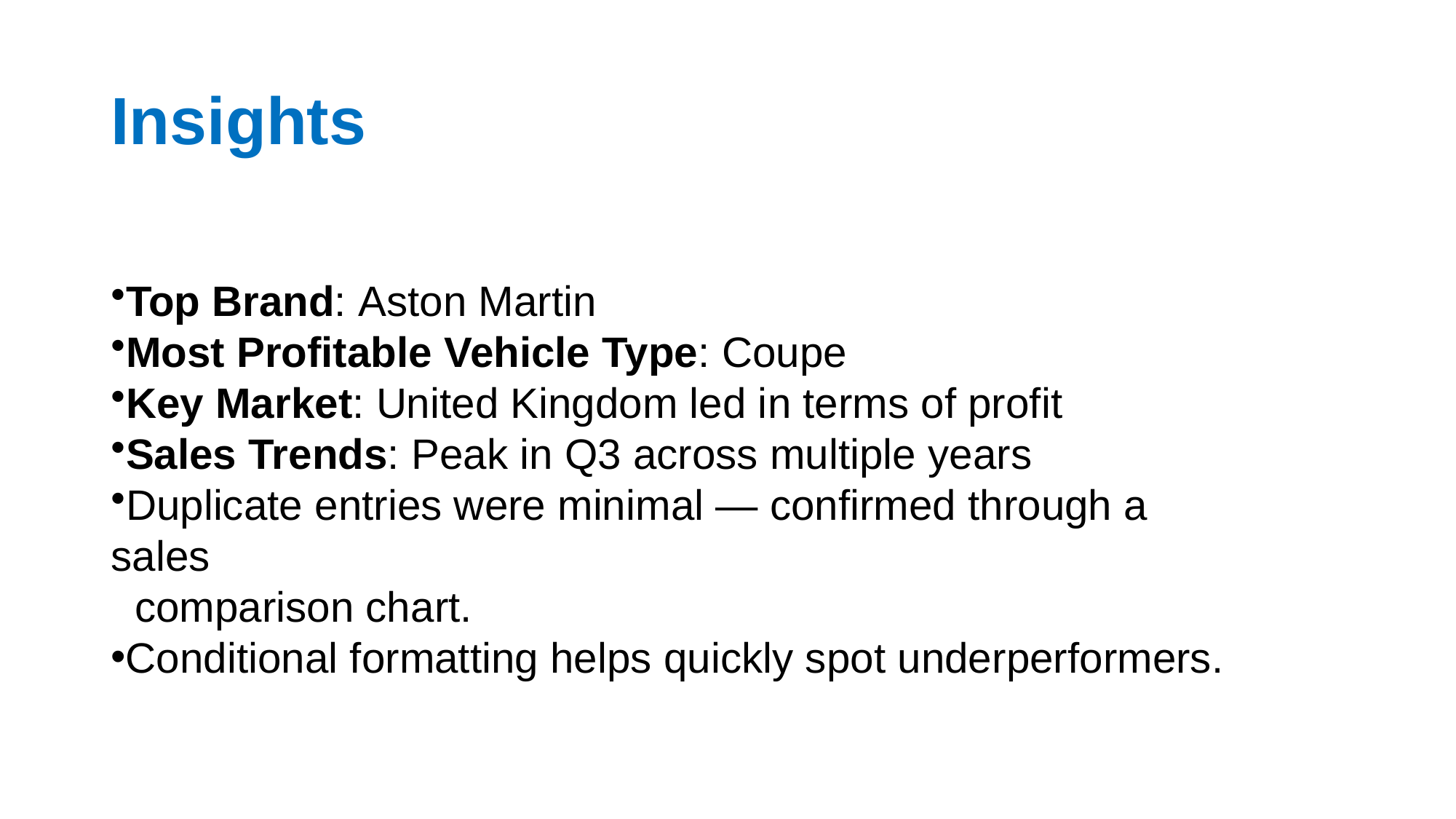

# Insights
Top Brand: Aston Martin
Most Profitable Vehicle Type: Coupe
Key Market: United Kingdom led in terms of profit
Sales Trends: Peak in Q3 across multiple years
Duplicate entries were minimal — confirmed through a sales
  comparison chart.
Conditional formatting helps quickly spot underperformers.